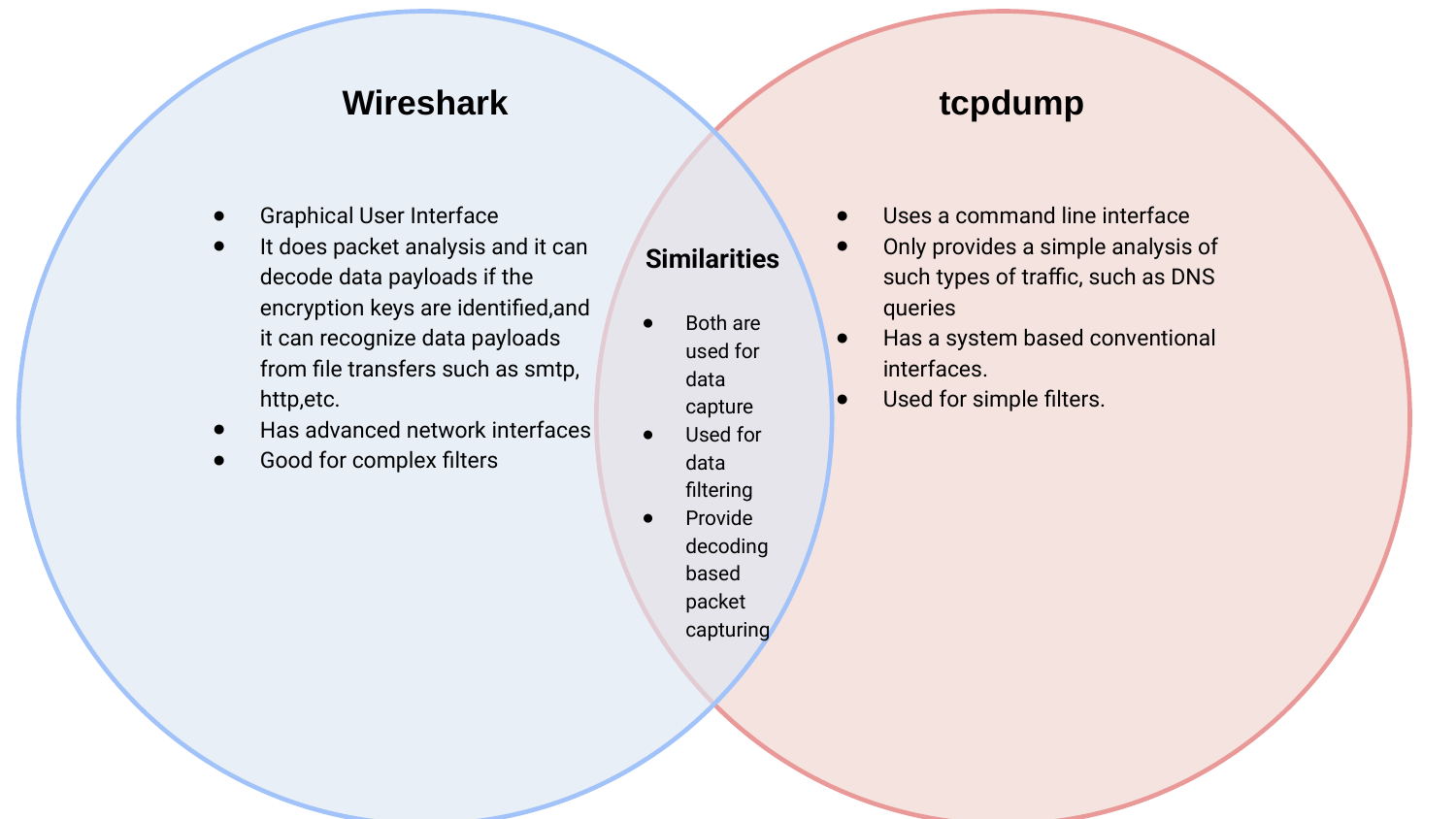

Wireshark
tcpdump
Graphical User Interface
It does packet analysis and it can decode data payloads if the encryption keys are identified,and it can recognize data payloads from file transfers such as smtp, http,etc.
Has advanced network interfaces
Good for complex filters
Uses a command line interface
Only provides a simple analysis of such types of traffic, such as DNS queries
Has a system based conventional interfaces.
Used for simple filters.
Similarities

Both are used for data capture
Used for data filtering
Provide decoding based packet capturing